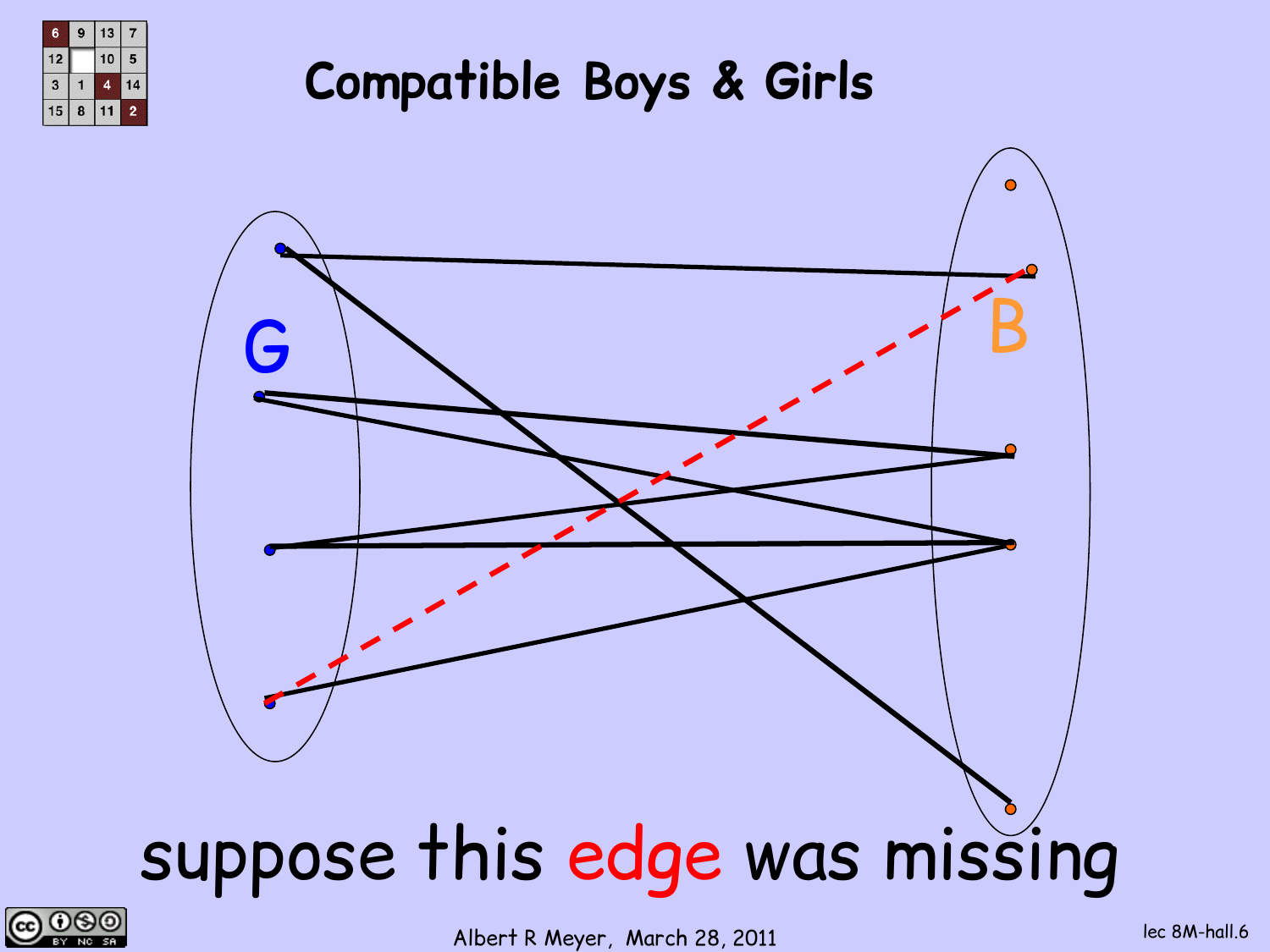

# Compatible Boys & Girls

B
G

suppose this edge was missing
lec 8M-hall.6